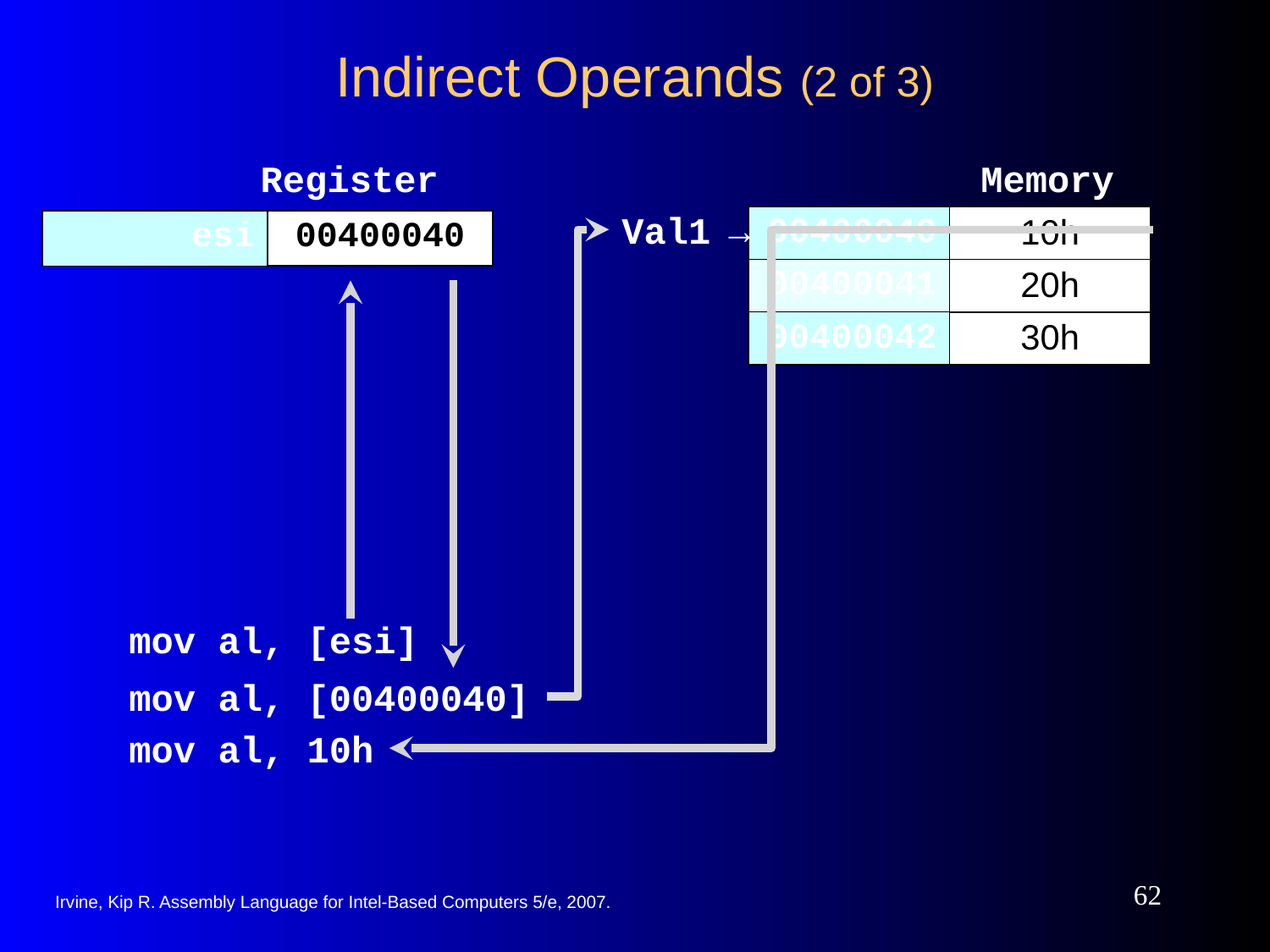

# Indirect Operands (2 of 3)
Register
Memory
Val1 →
| 00400040 | 10h |
| --- | --- |
| 00400041 | 20h |
| 00400042 | 30h |
| esi | 00400040 |
| --- | --- |
mov al, [esi]
mov al, [00400040]
mov al, 10h
62
Irvine, Kip R. Assembly Language for Intel-Based Computers 5/e, 2007.